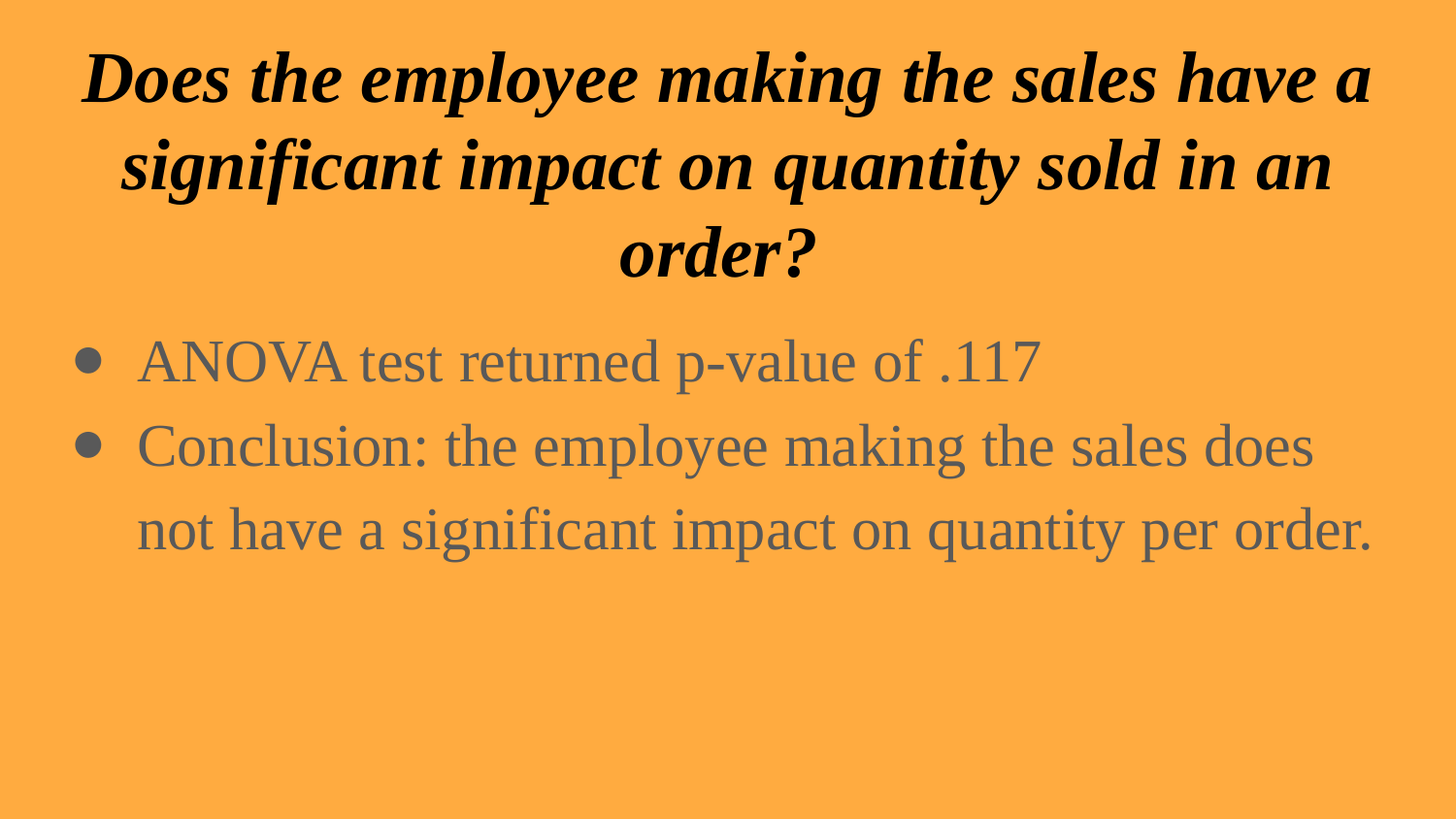

# Does the employee making the sales have a significant impact on quantity sold in an order?

ANOVA test returned p-value of .117
Conclusion: the employee making the sales does not have a significant impact on quantity per order.